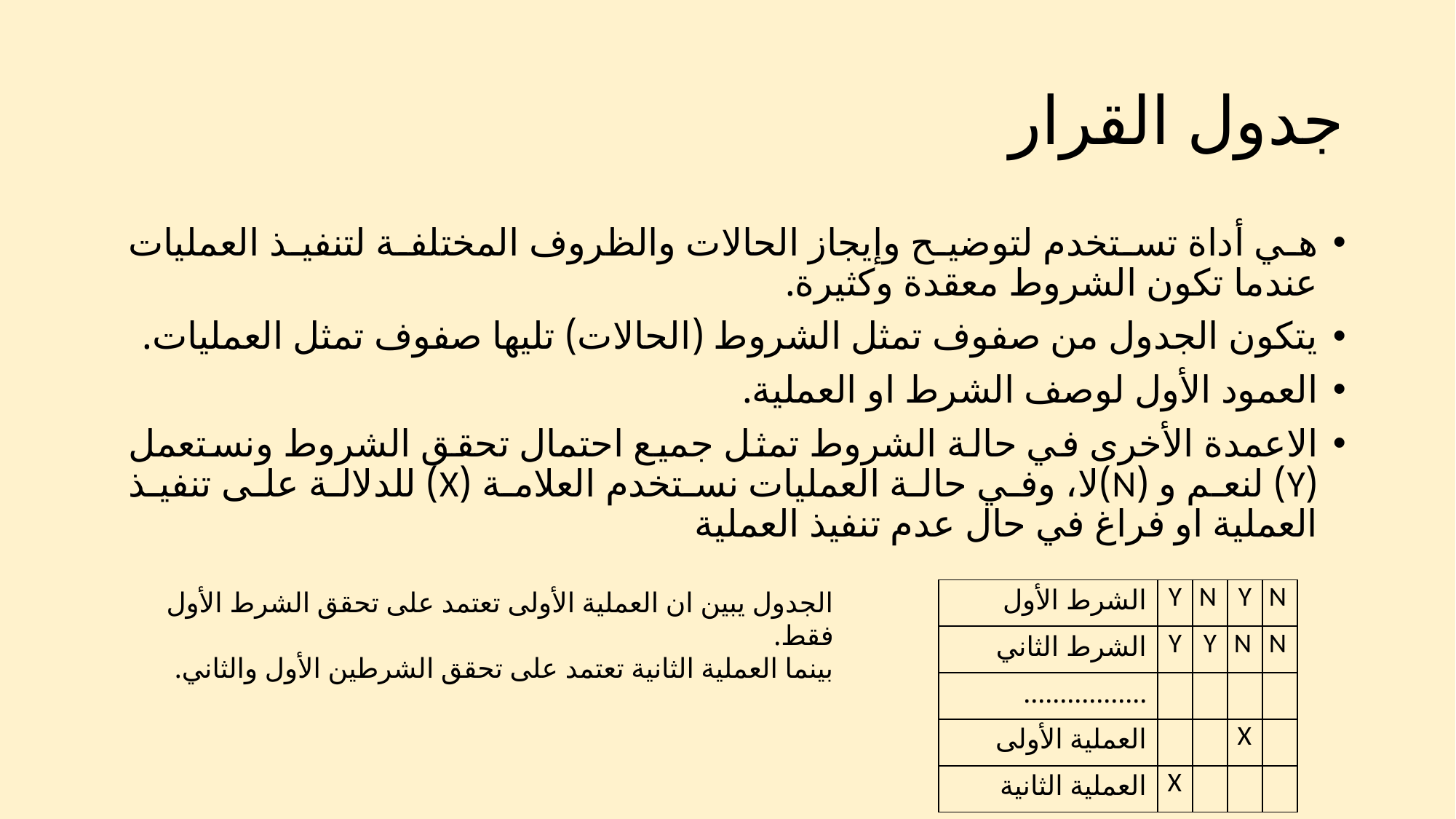

# جدول القرار
هي أداة تستخدم لتوضيح وإيجاز الحالات والظروف المختلفة لتنفيذ العمليات عندما تكون الشروط معقدة وكثيرة.
يتكون الجدول من صفوف تمثل الشروط (الحالات) تليها صفوف تمثل العمليات.
العمود الأول لوصف الشرط او العملية.
الاعمدة الأخرى في حالة الشروط تمثل جميع احتمال تحقق الشروط ونستعمل (Y) لنعم و (N)لا، وفي حالة العمليات نستخدم العلامة (X) للدلالة على تنفيذ العملية او فراغ في حال عدم تنفيذ العملية

الجدول يبين ان العملية الأولى تعتمد على تحقق الشرط الأول فقط.
بينما العملية الثانية تعتمد على تحقق الشرطين الأول والثاني.

| الشرط الأول | Y | N | Y | N |
| --- | --- | --- | --- | --- |
| الشرط الثاني | Y | Y | N | N |
| ................. |  |  |  |  |
| العملية الأولى |  |  | X |  |
| العملية الثانية | X |  |  |  |